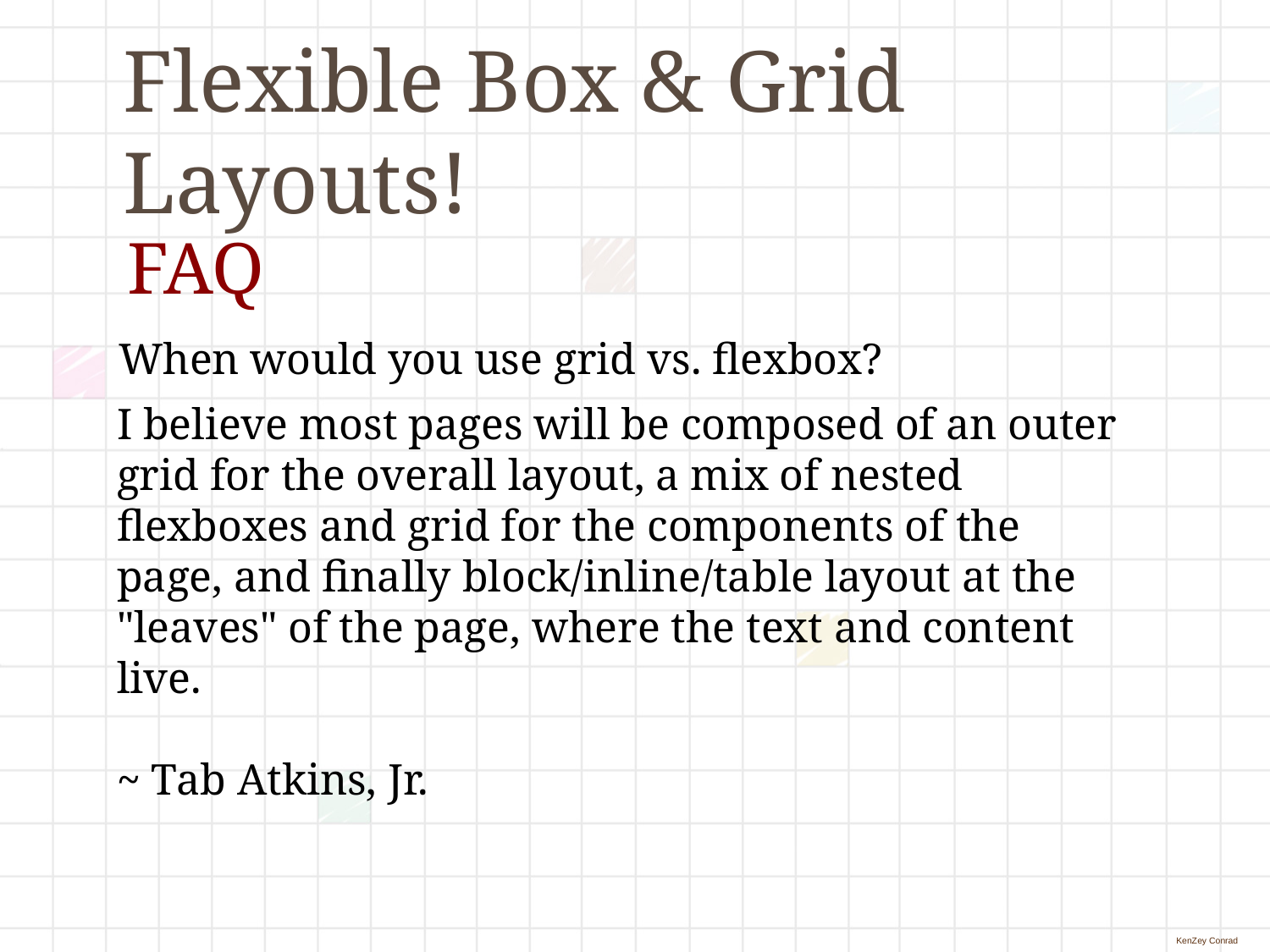

# Flexible Box & Grid Layouts!

FAQ

When would you use grid vs. flexbox?
I believe most pages will be composed of an outer grid for the overall layout, a mix of nested flexboxes and grid for the components of the page, and finally block/inline/table layout at the "leaves" of the page, where the text and content live.

~ Tab Atkins, Jr.